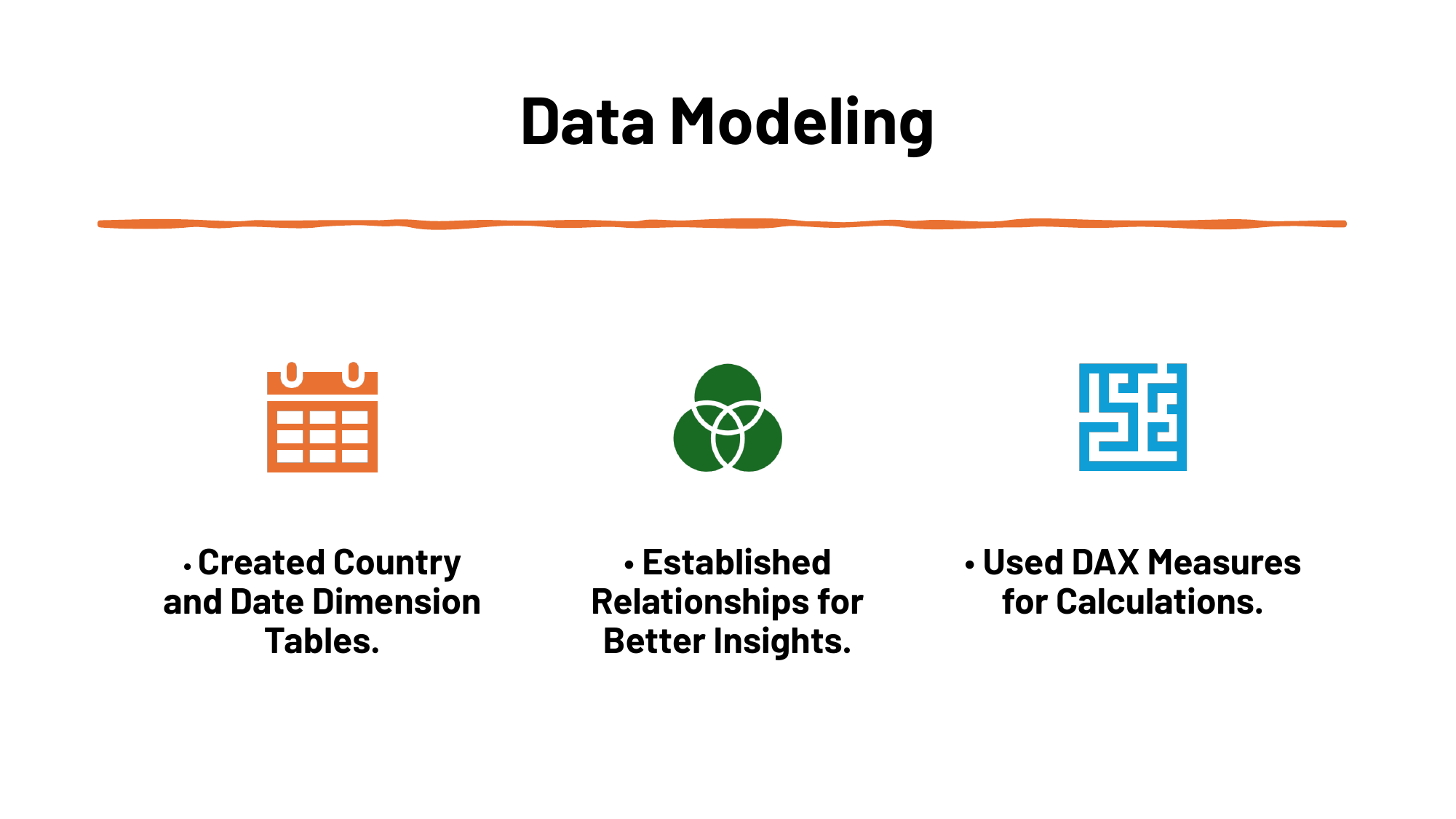

# Data Modeling

• Created Country and Date Dimension Tables.
• Established Relationships for Better Insights.
• Used DAX Measures for Calculations.
5